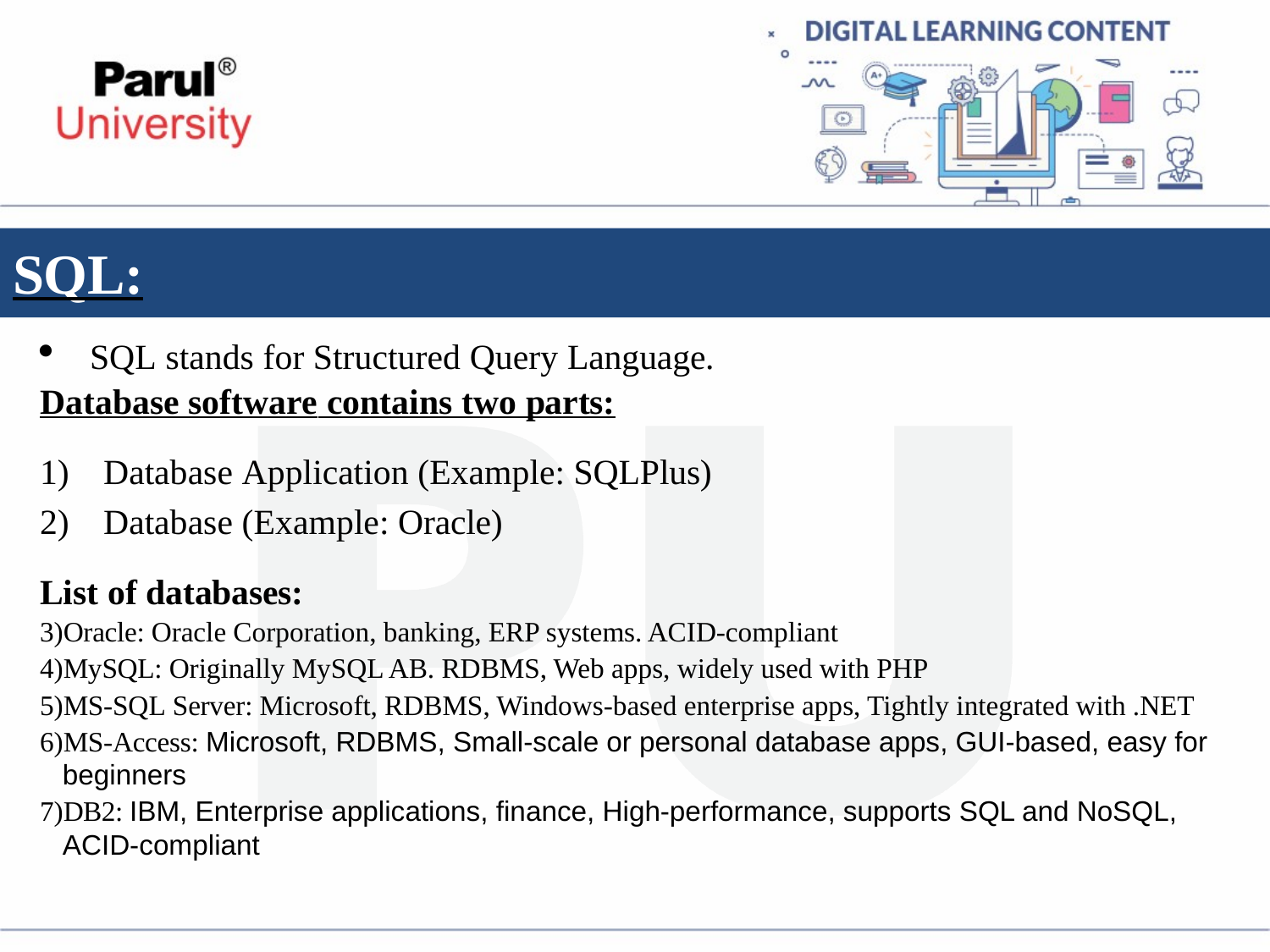

# SQL:
SQL stands for Structured Query Language.
Database software contains two parts:

Database Application (Example: SQLPlus)

Database (Example: Oracle)

List of databases:
Oracle: Oracle Corporation, banking, ERP systems. ACID-compliant
MySQL: Originally MySQL AB. RDBMS, Web apps, widely used with PHP
MS-SQL Server: Microsoft, RDBMS, Windows-based enterprise apps, Tightly integrated with .NET
MS-Access: Microsoft, RDBMS, Small-scale or personal database apps, GUI-based, easy for beginners
DB2: IBM, Enterprise applications, finance, High-performance, supports SQL and NoSQL, ACID-compliant

.